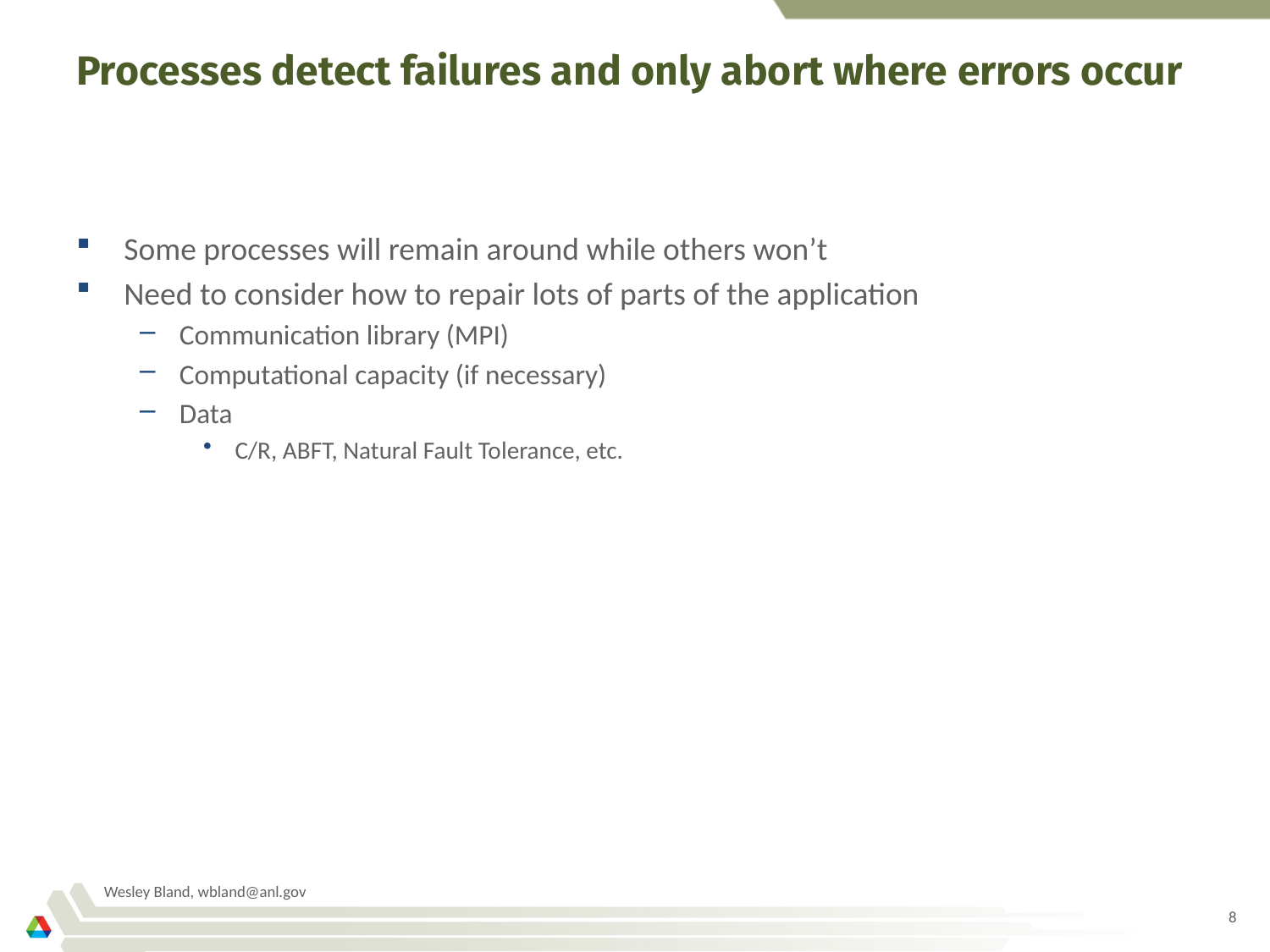

# Processes detect failures and only abort where errors occur
Some processes will remain around while others won’t
Need to consider how to repair lots of parts of the application
Communication library (MPI)
Computational capacity (if necessary)
Data
C/R, ABFT, Natural Fault Tolerance, etc.
Wesley Bland, wbland@anl.gov
8